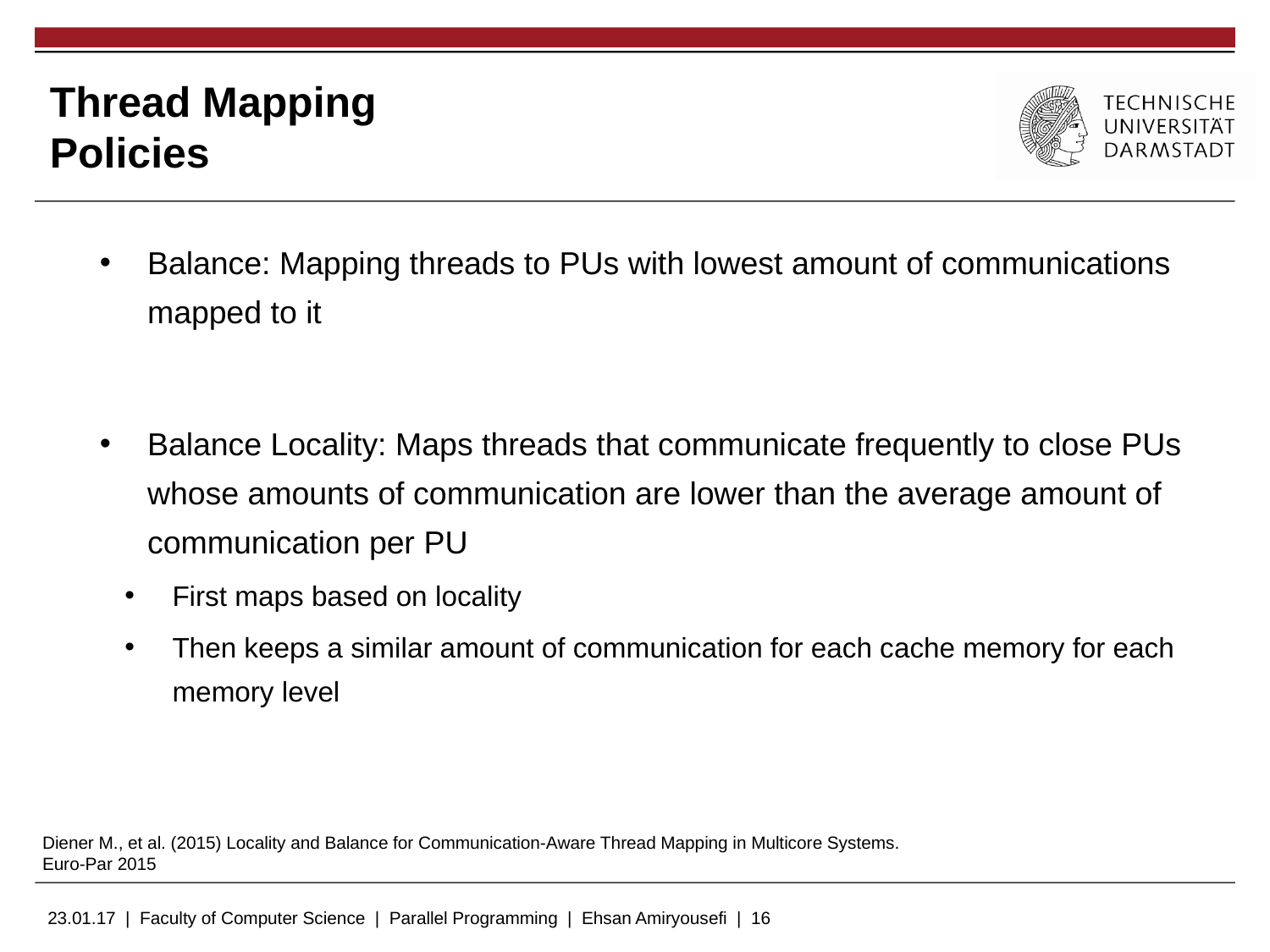

# Thread Mapping Policies
Balance: Mapping threads to PUs with lowest amount of communications mapped to it

Balance Locality: Maps threads that communicate frequently to close PUs whose amounts of communication are lower than the average amount of communication per PU
First maps based on locality
Then keeps a similar amount of communication for each cache memory for each memory level

Diener M., et al. (2015) Locality and Balance for Communication-Aware Thread Mapping in Multicore Systems. Euro-Par 2015